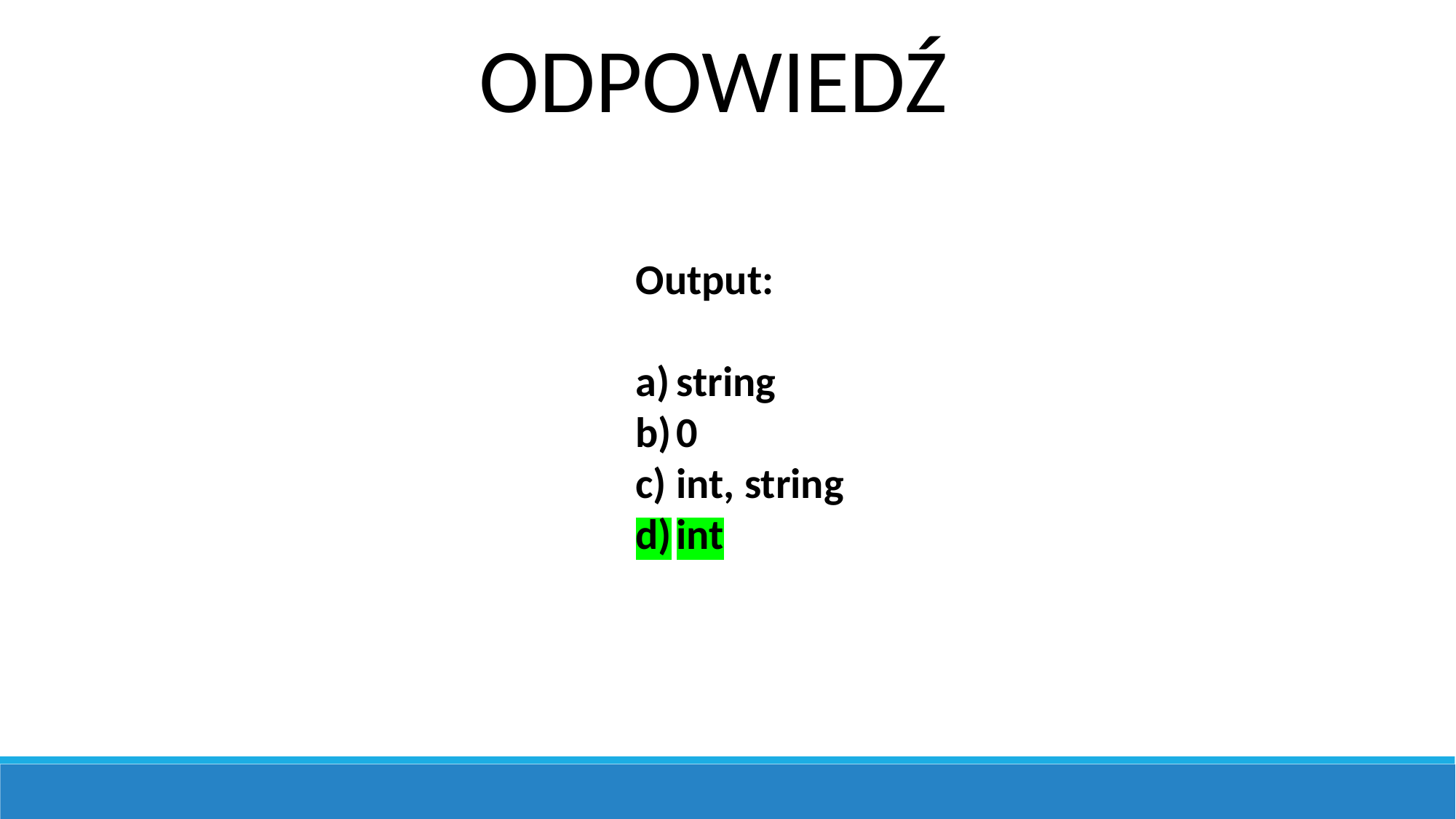

ODPOWIEDŹ

Output:

string
0
int, string
int